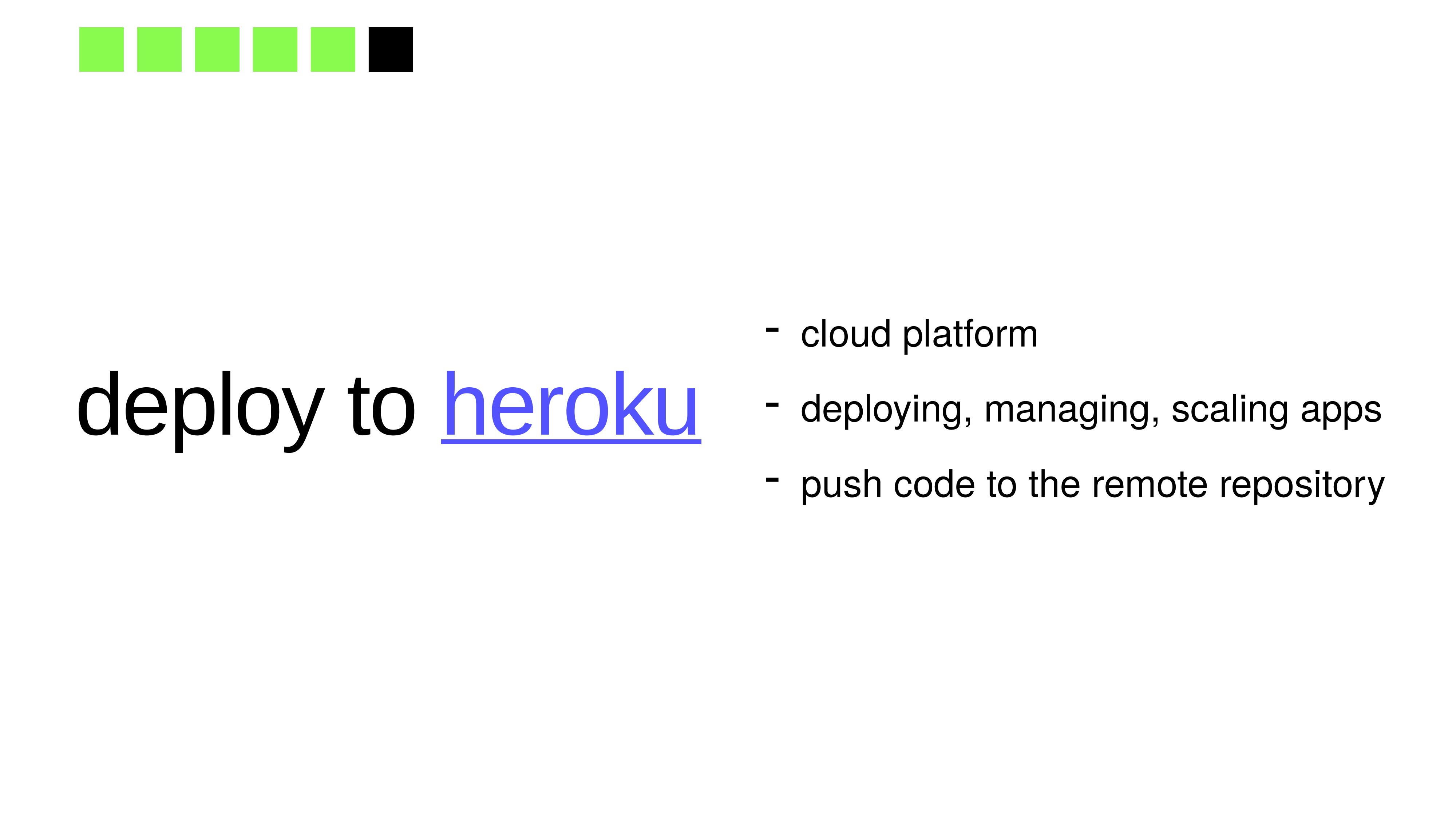

deploy to heroku
cloud platform
deploying, managing, scaling apps
push code to the remote repository